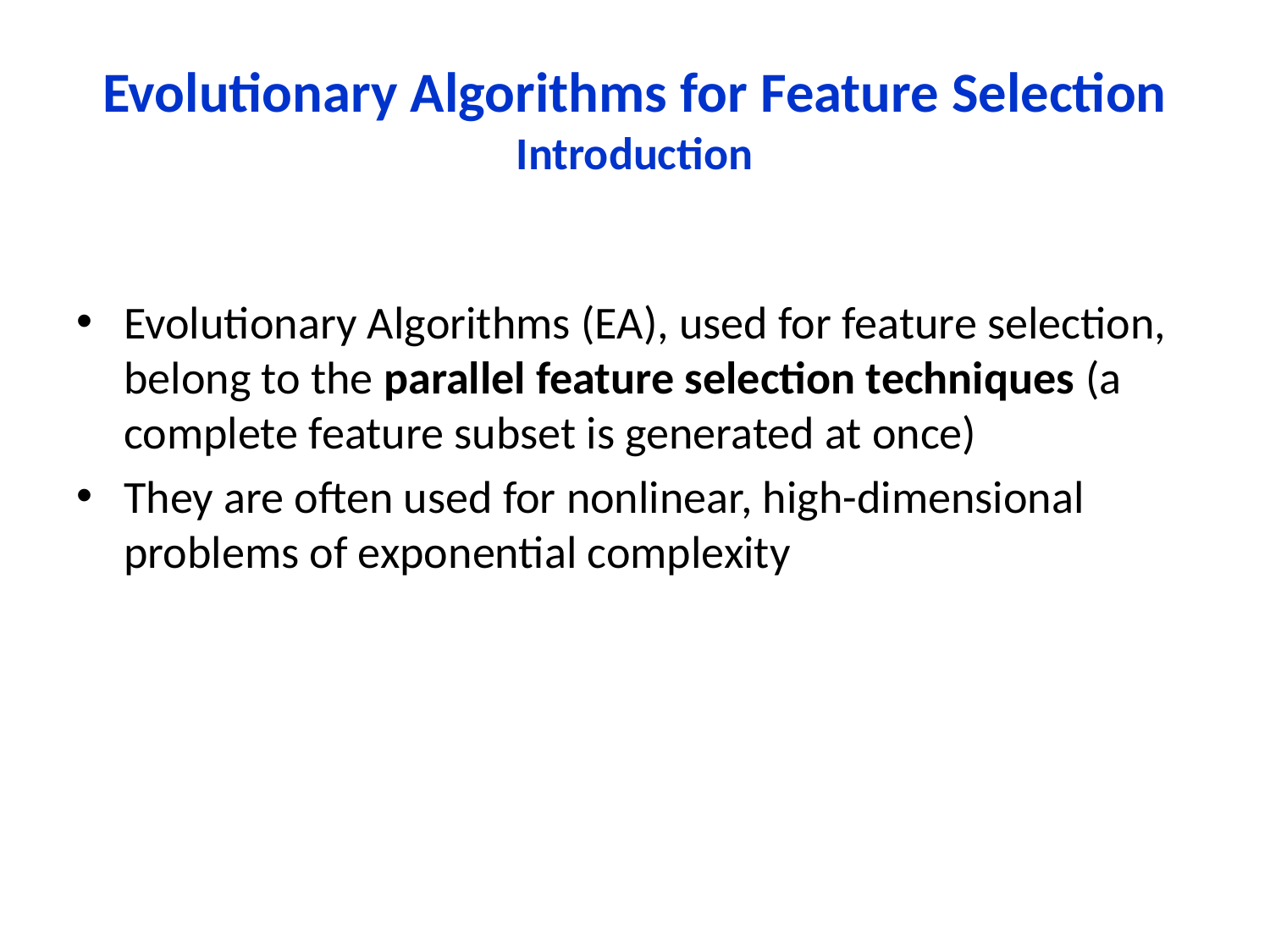

# Evolutionary Algorithms for Feature Selection Introduction

Evolutionary Algorithms (EA), used for feature selection, belong to the parallel feature selection techniques (a complete feature subset is generated at once)
They are often used for nonlinear, high-dimensional problems of exponential complexity